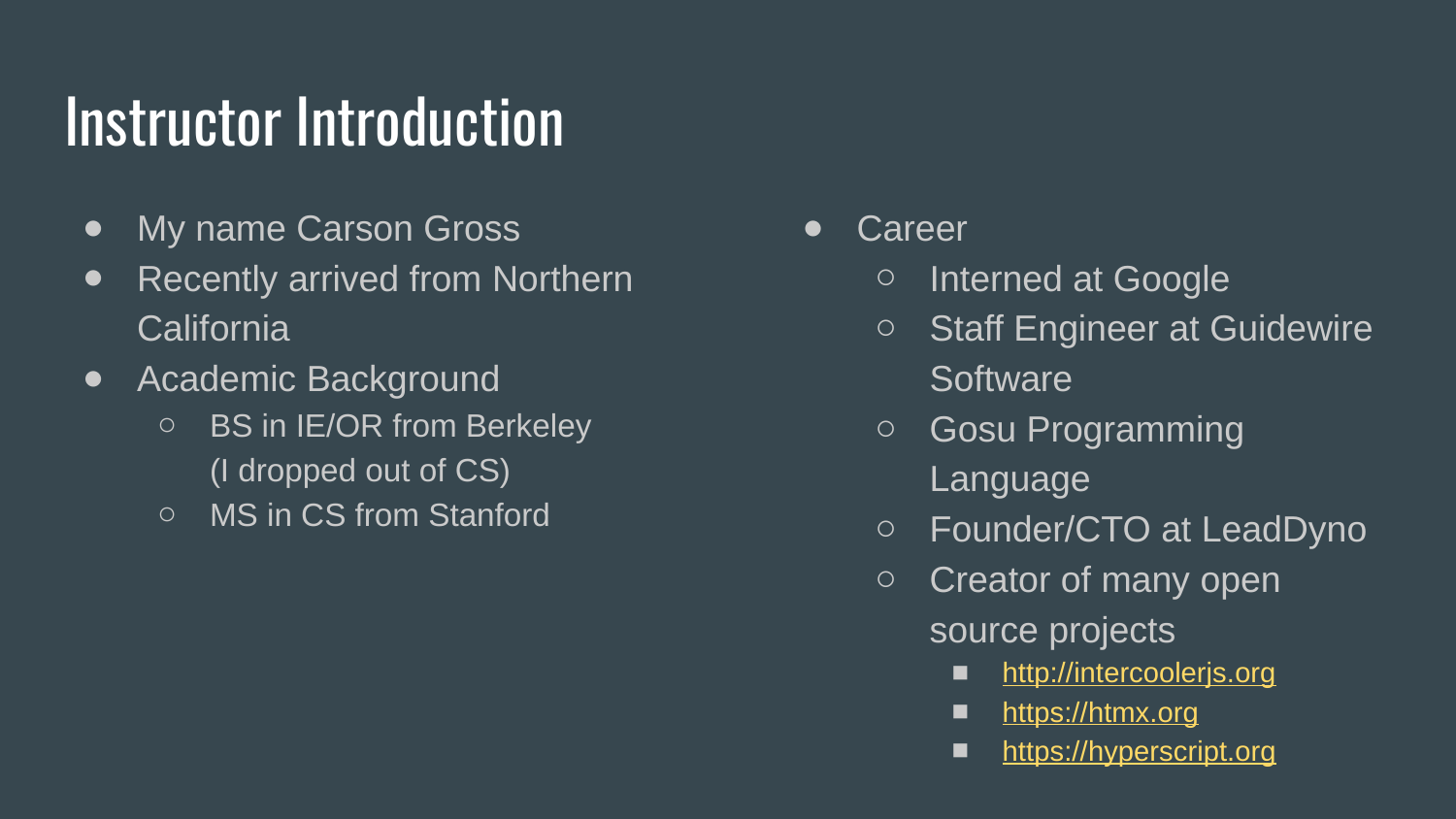

# Instructor Introduction

My name Carson Gross
Recently arrived from Northern California
Academic Background
BS in IE/OR from Berkeley
(I dropped out of CS)
MS in CS from Stanford

Career
Interned at Google
Staff Engineer at Guidewire Software
Gosu Programming Language
Founder/CTO at LeadDyno
Creator of many open source projects
http://intercoolerjs.org
https://htmx.org
https://hyperscript.org